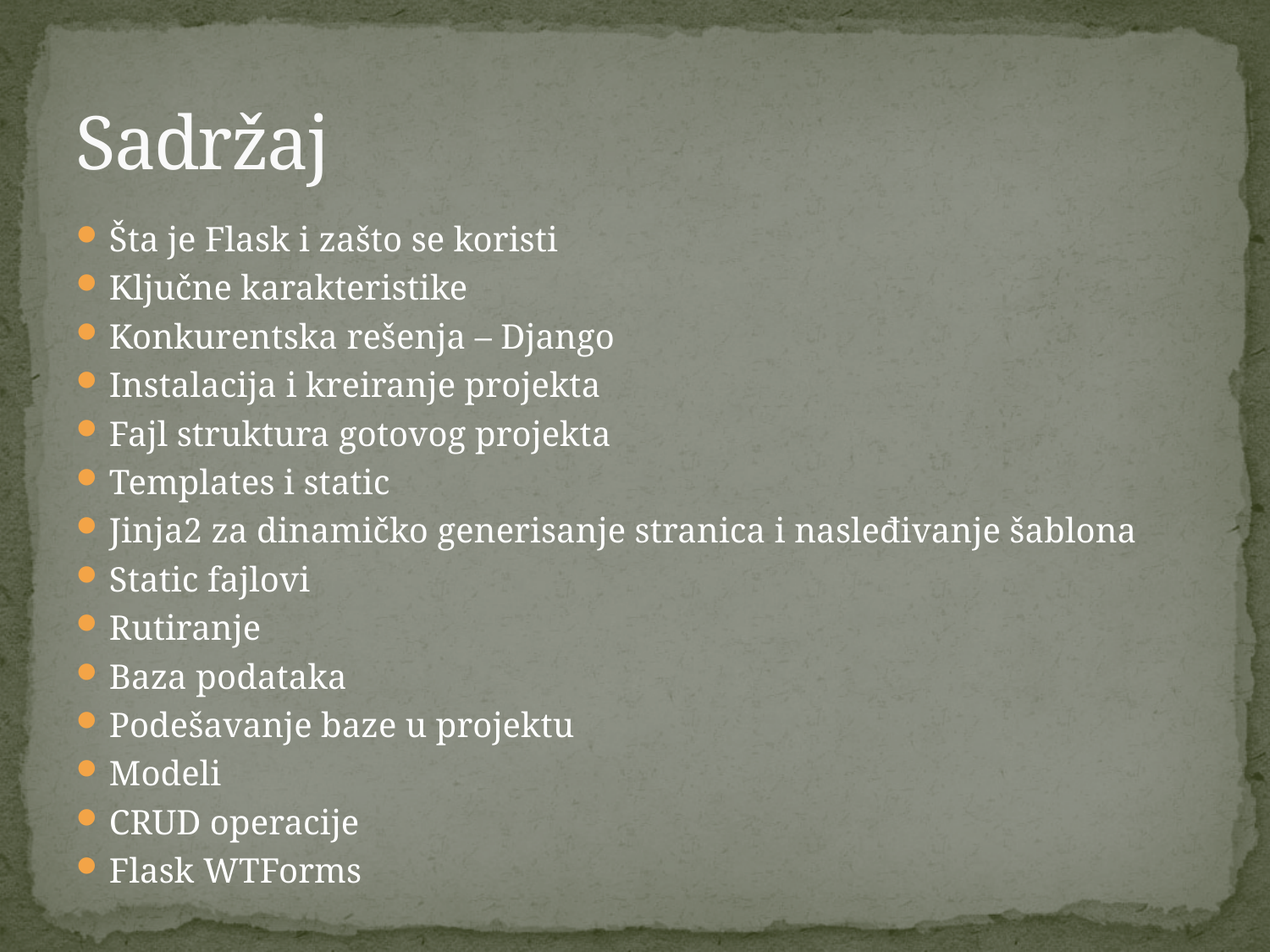

# Sadržaj
Šta je Flask i zašto se koristi
Ključne karakteristike
Konkurentska rešenja – Django
Instalacija i kreiranje projekta
Fajl struktura gotovog projekta
Templates i static
Jinja2 za dinamičko generisanje stranica i nasleđivanje šablona
Static fajlovi
Rutiranje
Baza podataka
Podešavanje baze u projektu
Modeli
CRUD operacije
Flask WTForms